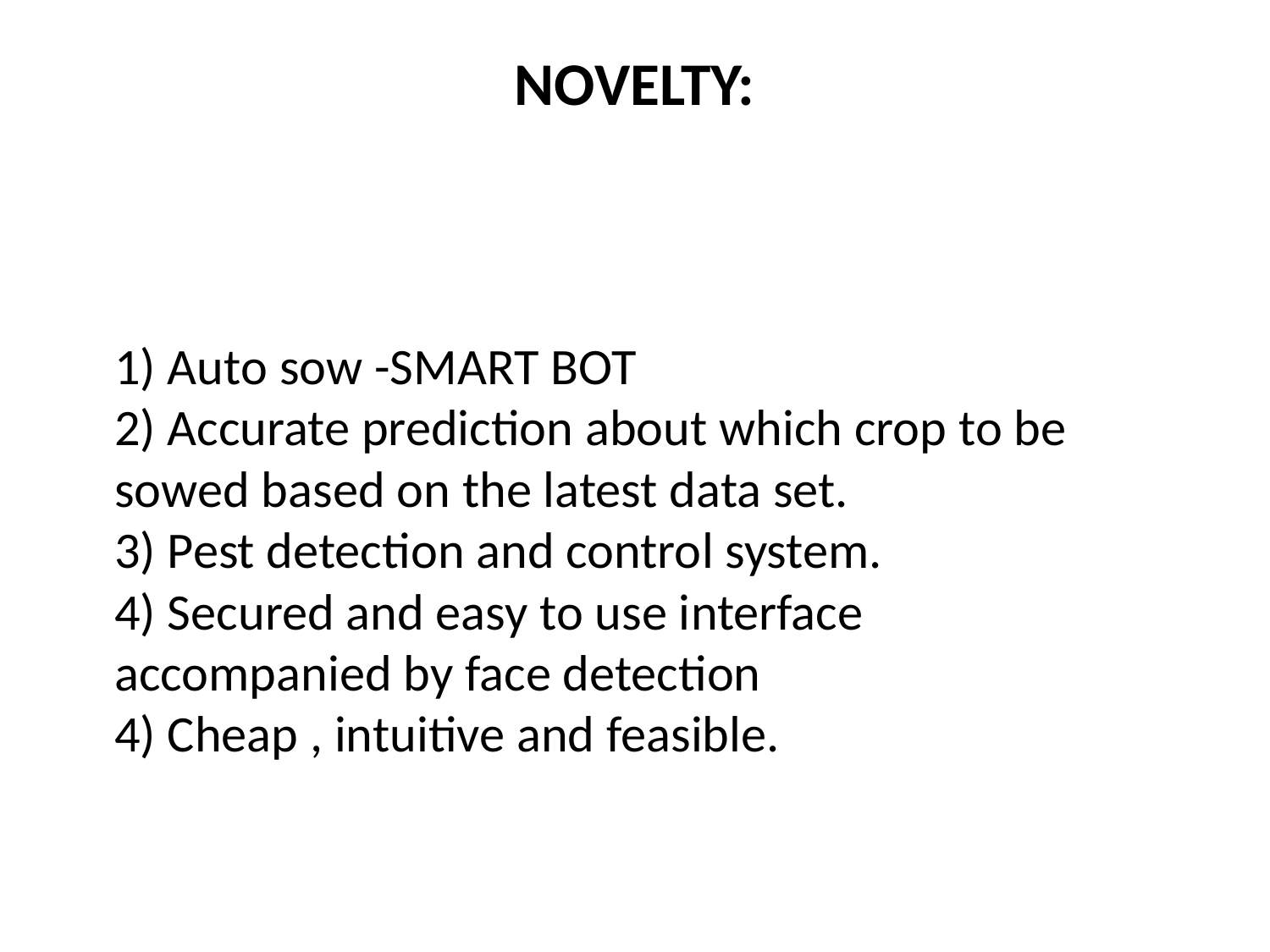

# NOVELTY:
1) Auto sow -SMART BOT
2) Accurate prediction about which crop to be sowed based on the latest data set.
3) Pest detection and control system.
4) Secured and easy to use interface accompanied by face detection
4) Cheap , intuitive and feasible.